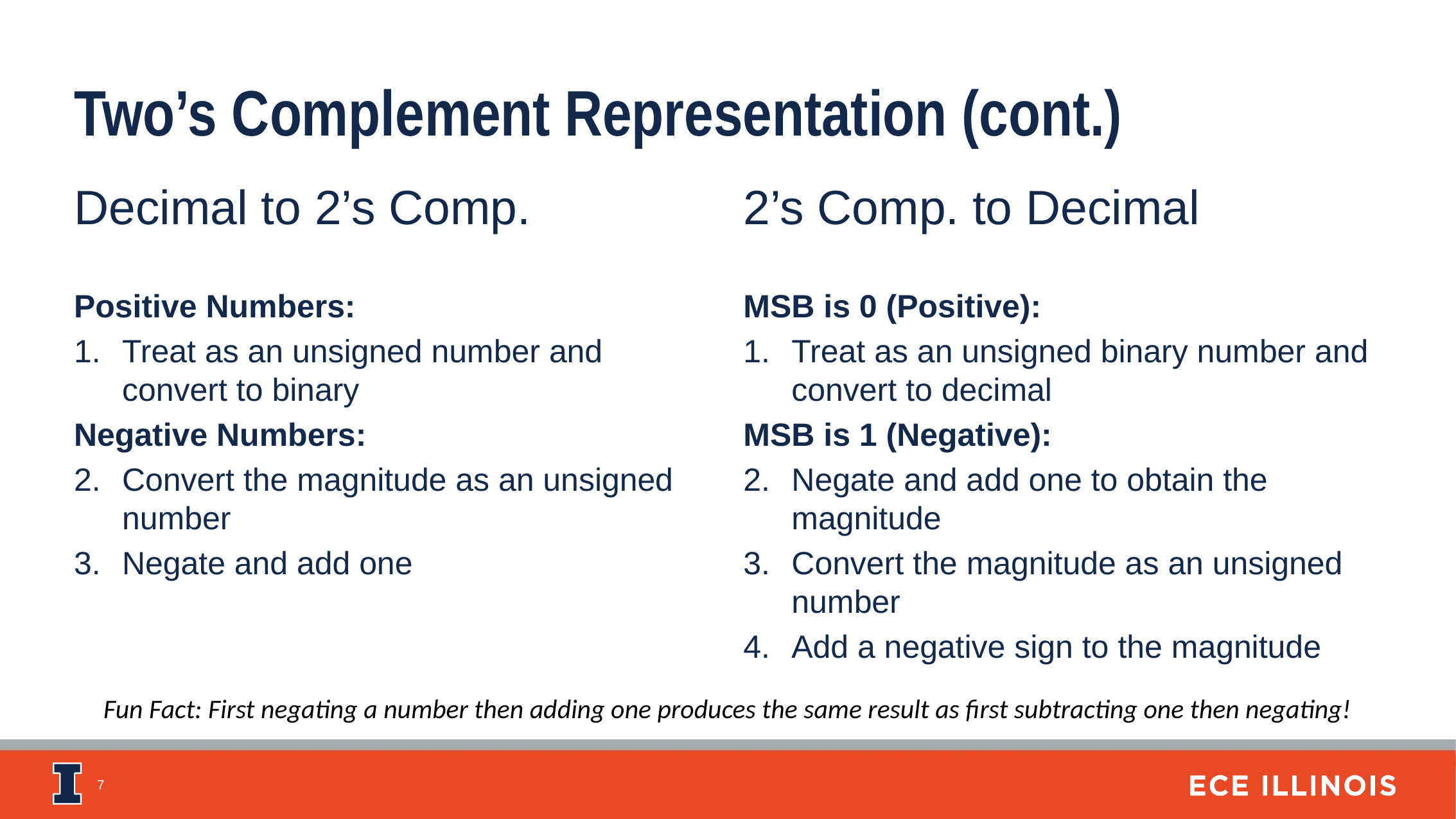

Two’s Complement Representation (cont.)
Decimal to 2’s Comp.

Positive Numbers:
Treat as an unsigned number and convert to binary
Negative Numbers:
Convert the magnitude as an unsigned number
Negate and add one
2’s Comp. to Decimal

MSB is 0 (Positive):
Treat as an unsigned binary number and convert to decimal
MSB is 1 (Negative):
Negate and add one to obtain the magnitude
Convert the magnitude as an unsigned number
Add a negative sign to the magnitude
Fun Fact: First negating a number then adding one produces the same result as first subtracting one then negating!
7